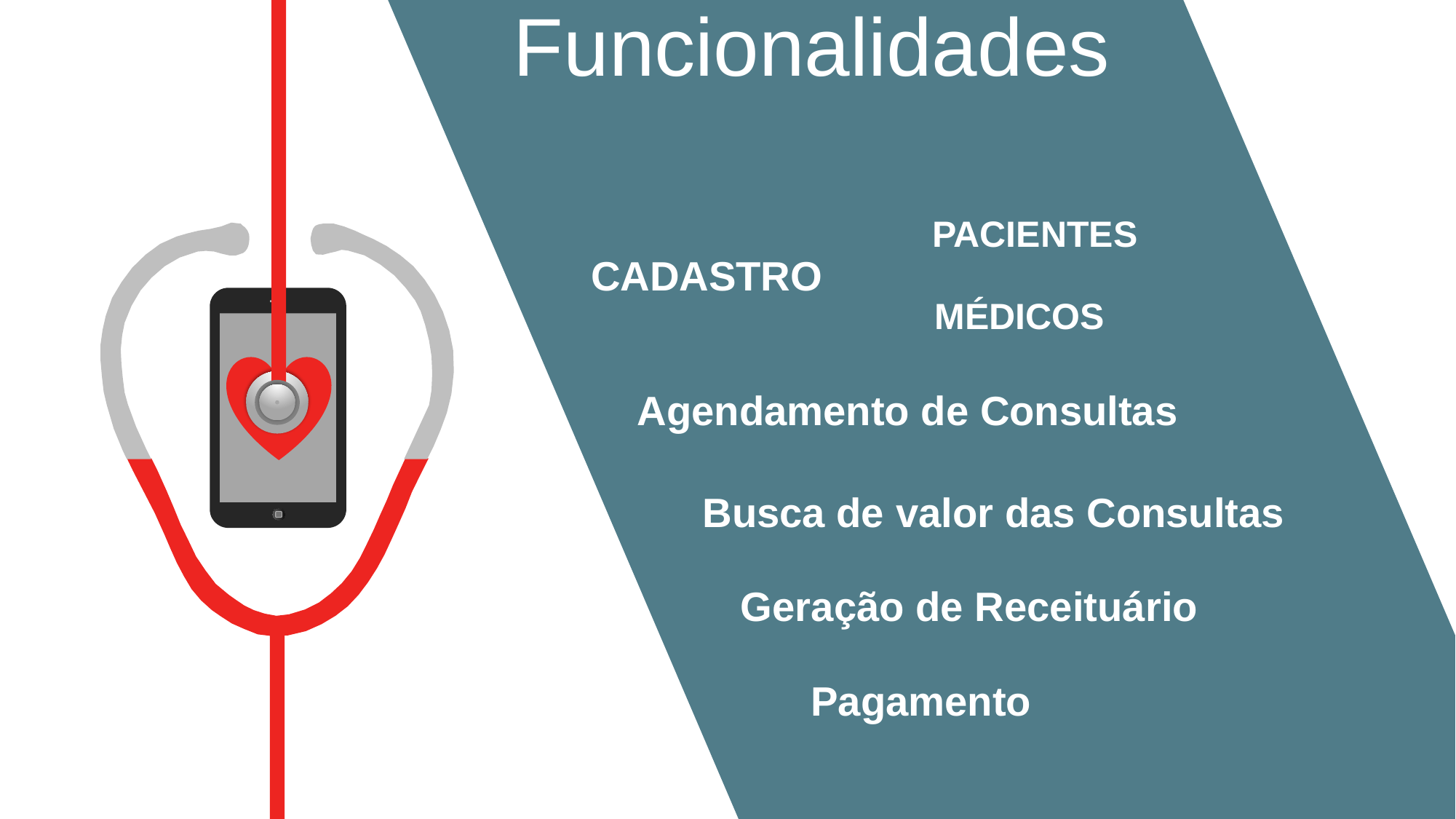

Funcionalidades

PACIENTES
CADASTRO
MÉDICOS

Agendamento de Consultas

Busca de valor das Consultas
Geração de Receituário
Pagamento